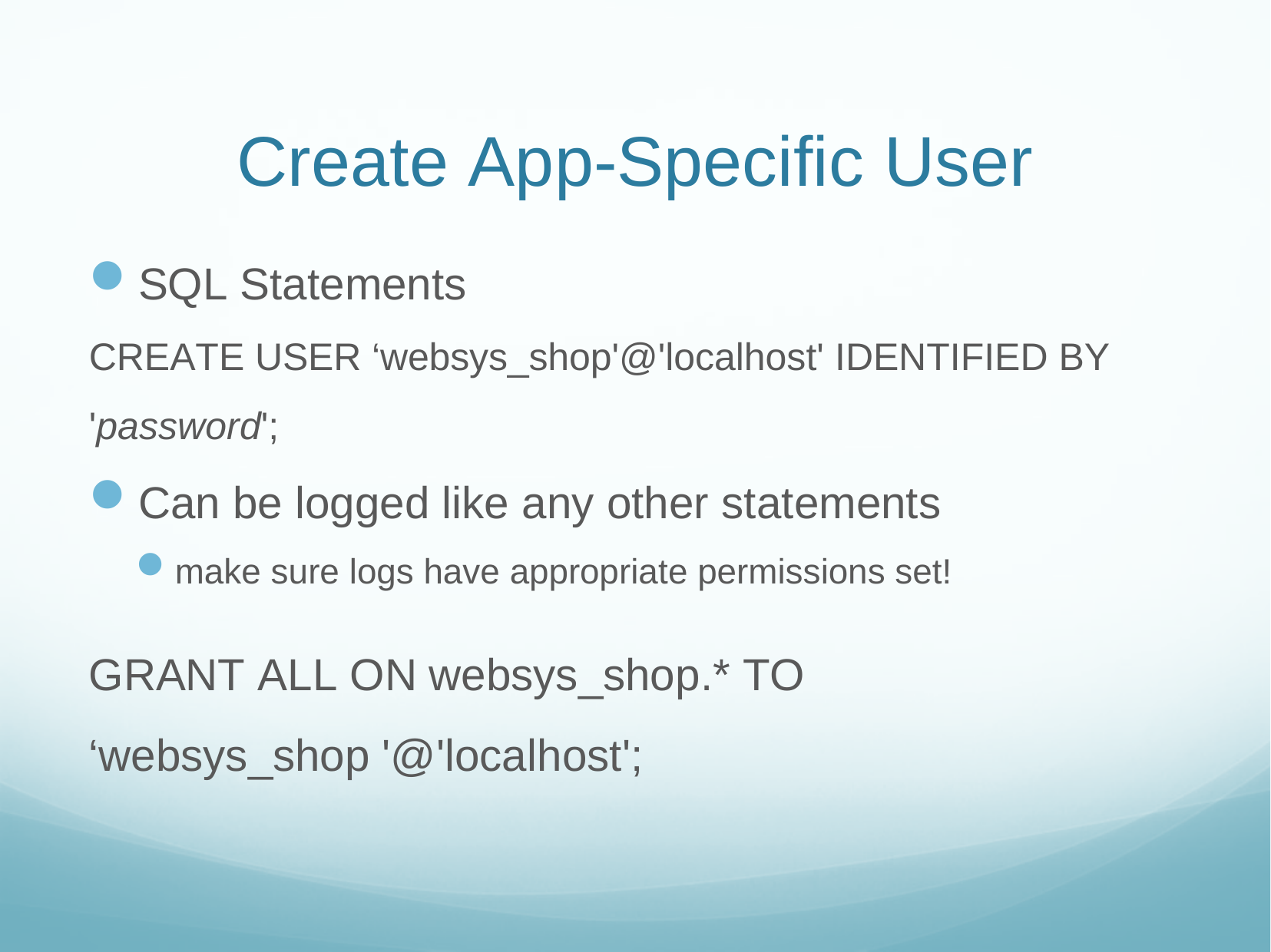

# Create App-Specific User
SQL Statements
CREATE USER ‘websys_shop'@'localhost' IDENTIFIED BY 'password';
Can be logged like any other statements
make sure logs have appropriate permissions set!

GRANT ALL ON websys_shop.* TO
‘websys_shop '@'localhost';